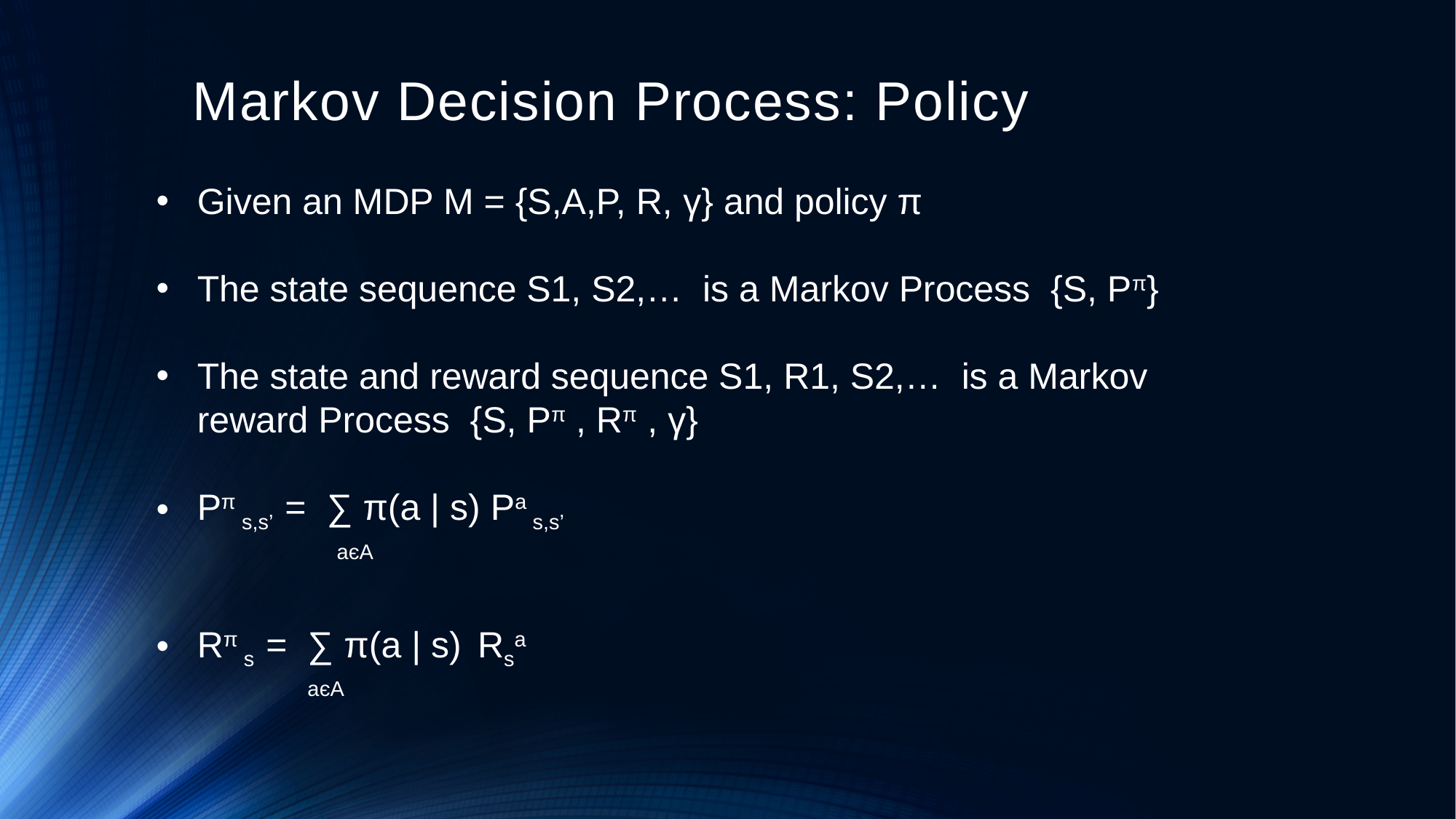

# Markov Decision Process: Policy

Given an MDP M = {S,A,P, R, γ} and policy π

The state sequence S1, S2,…  is a Markov Process  {S, Pπ}

The state and reward sequence S1, R1, S2,…  is a Markov reward Process  {S, Pπ , Rπ , γ}

Pπ s,s’  =  ∑ π(a | s) Pa s,s’
                               aєA

Rπ s  =  ∑ π(a | s)  Rsa
                          aєA